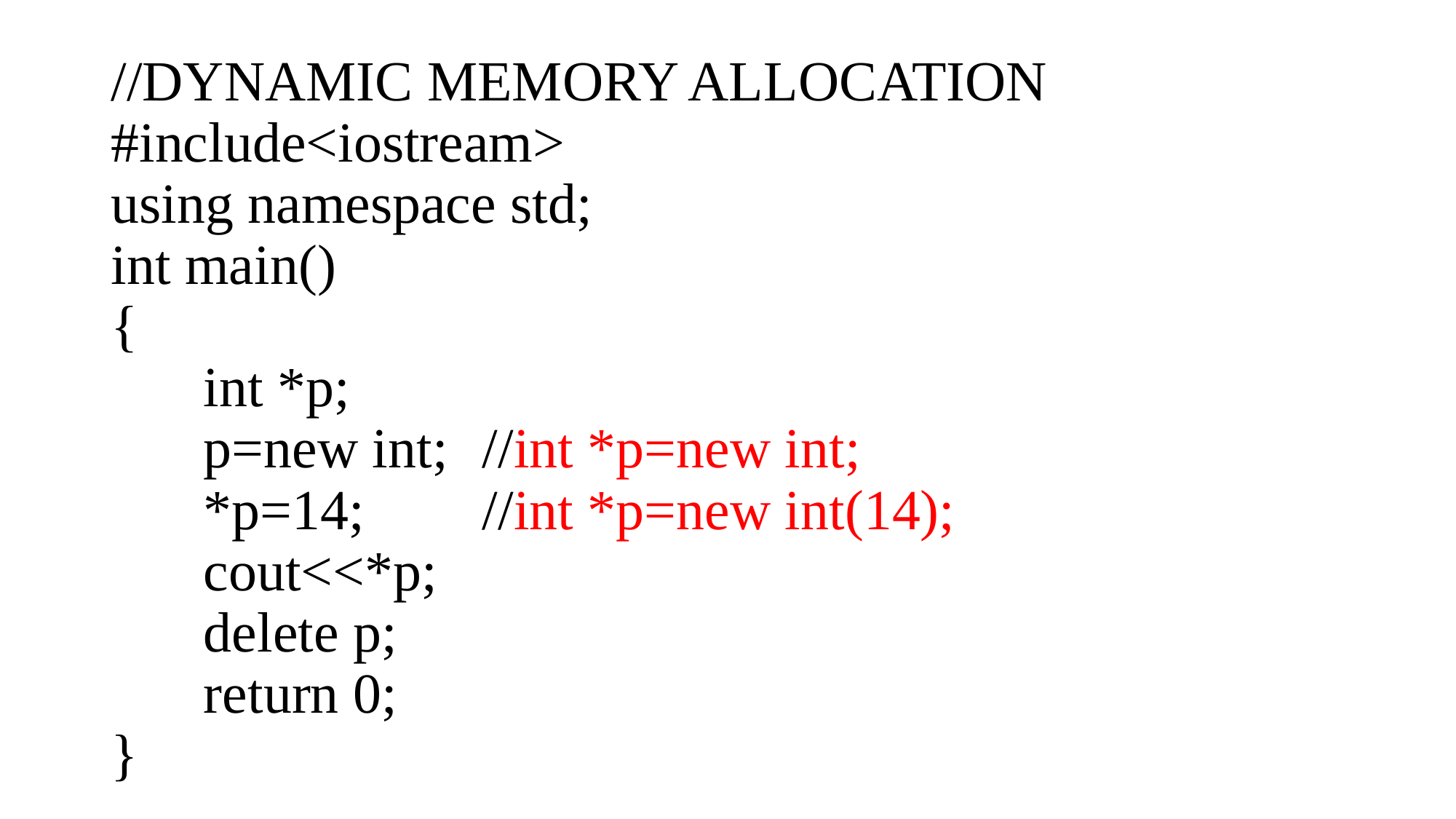

# //DYNAMIC MEMORY ALLOCATION #include<iostream> using namespace std; int main() { int *p; p=new int;	//int *p=new int; *p=14;		//int *p=new int(14); cout<<*p; delete p; return 0; }